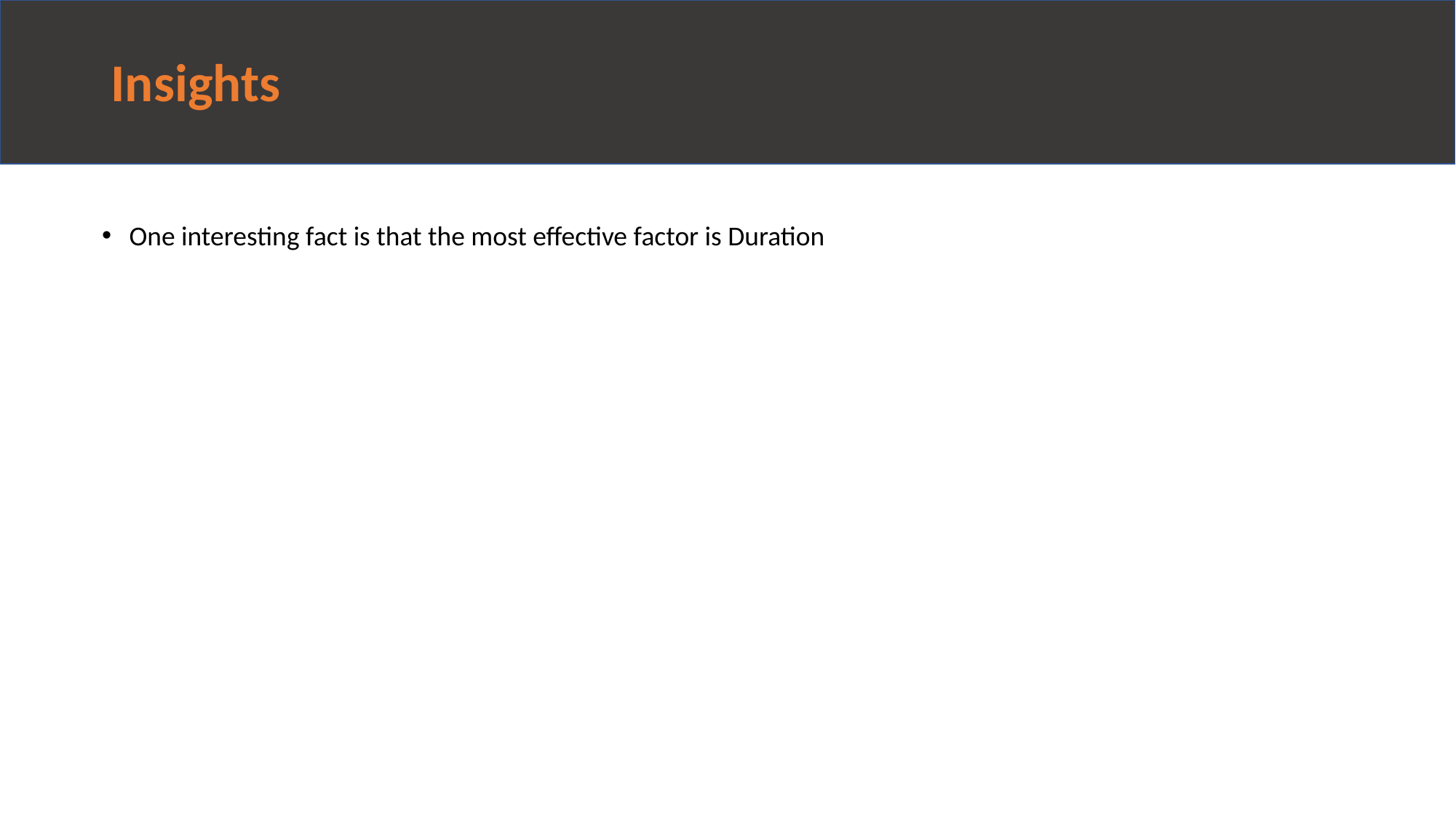

Insights
One interesting fact is that the most effective factor is Duration